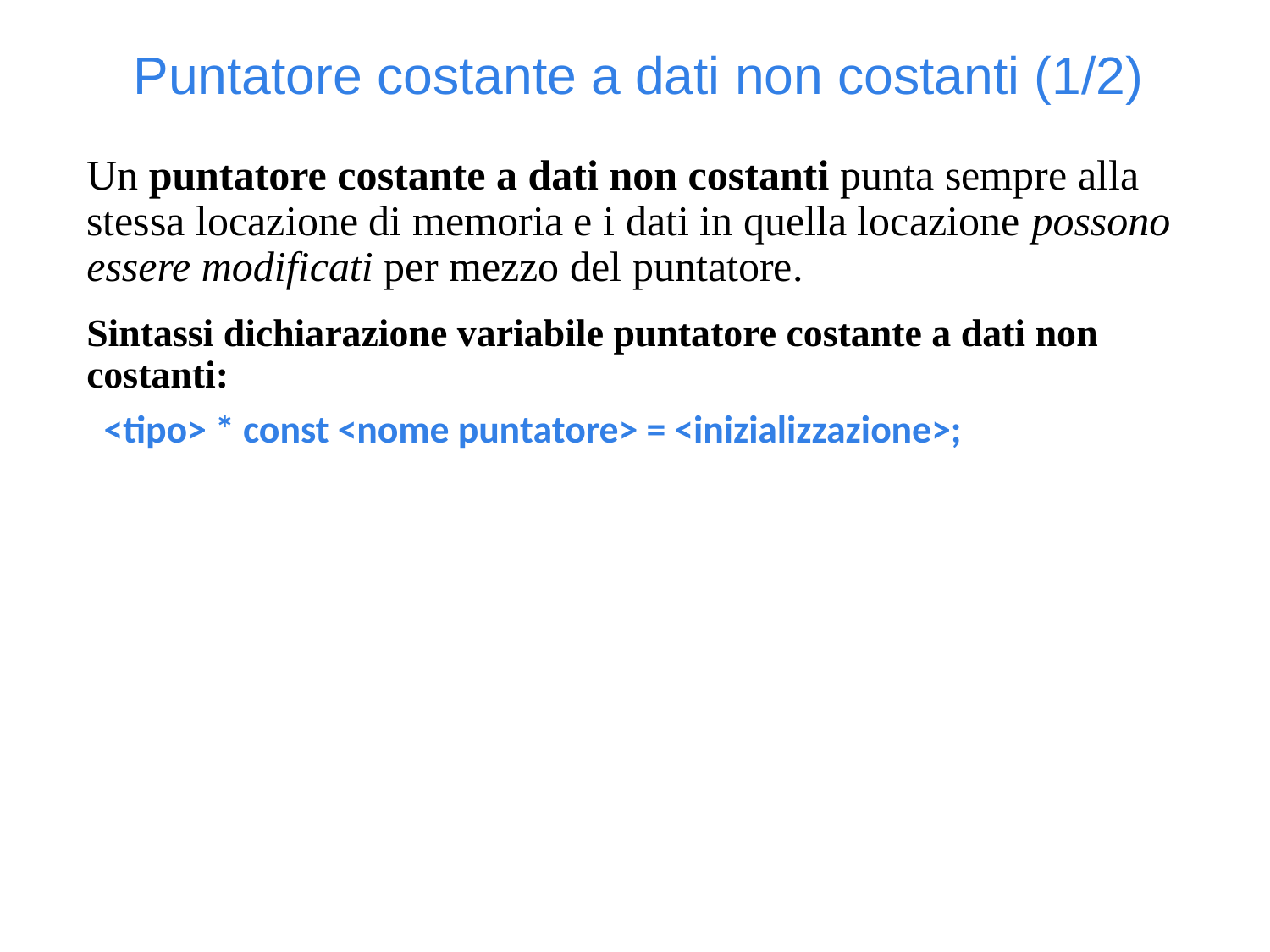

Puntatore costante a dati non costanti (1/2)
Un puntatore costante a dati non costanti punta sempre alla stessa locazione di memoria e i dati in quella locazione possono essere modificati per mezzo del puntatore.

Sintassi dichiarazione variabile puntatore costante a dati non costanti:
  <tipo> * const <nome puntatore> = <inizializzazione>;